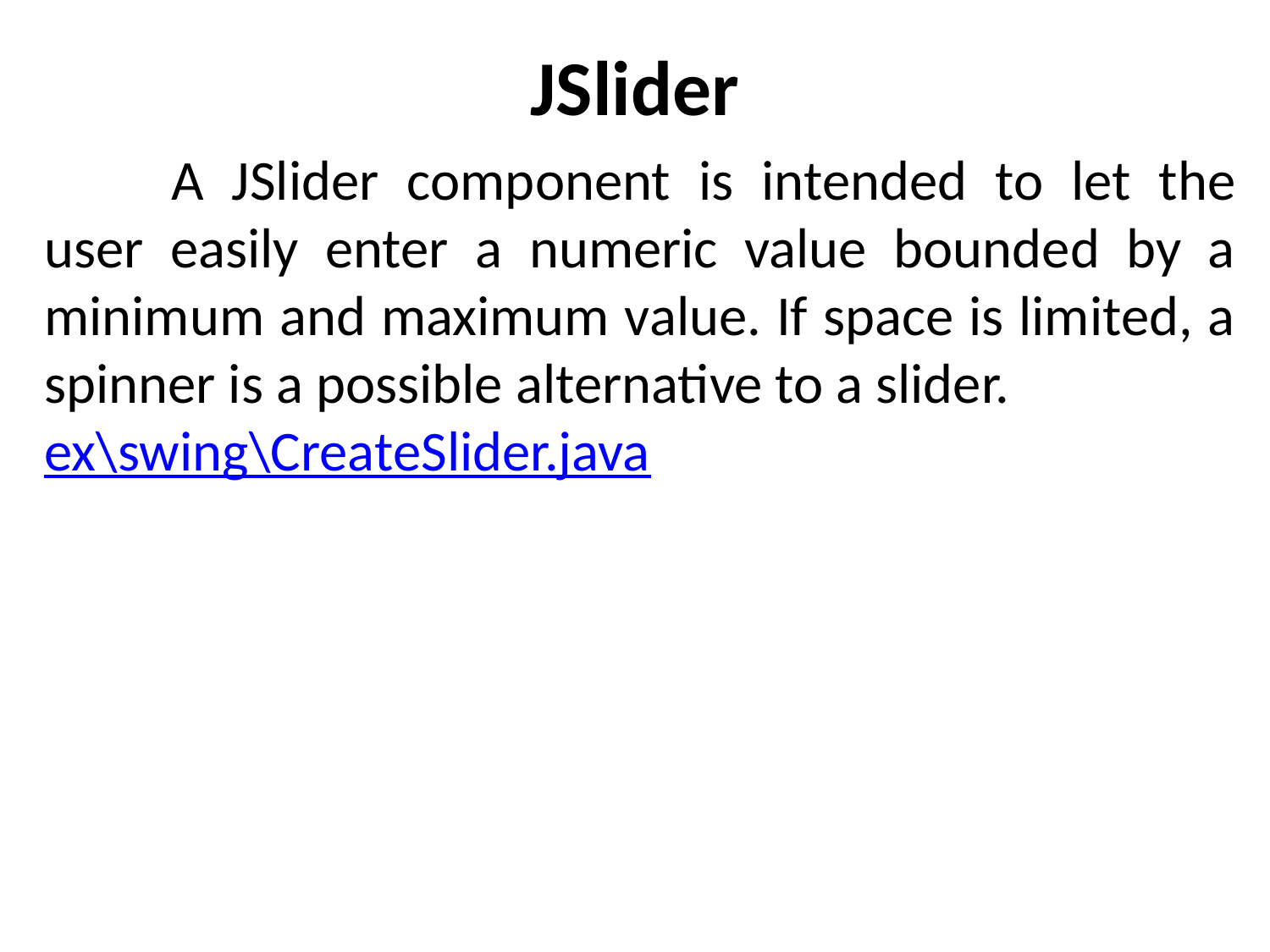

# JSlider
	A JSlider component is intended to let the user easily enter a numeric value bounded by a minimum and maximum value. If space is limited, a spinner is a possible alternative to a slider.
ex\swing\CreateSlider.java